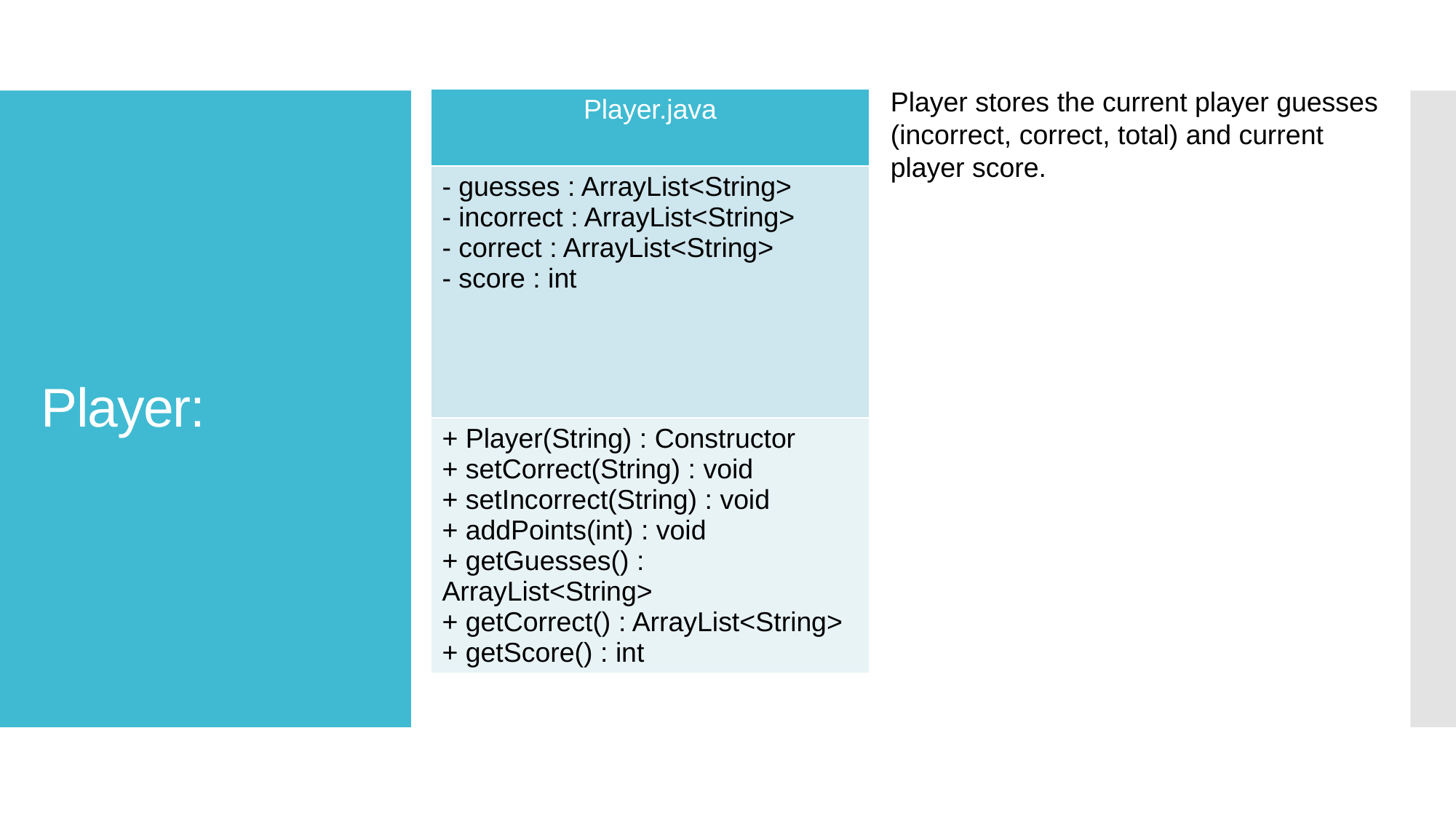

Player stores the current player guesses (incorrect, correct, total) and current player score.
| Player.java |
| --- |
| - guesses : ArrayList<String> - incorrect : ArrayList<String> - correct : ArrayList<String> - score : int |
| + Player(String) : Constructor + setCorrect(String) : void + setIncorrect(String) : void + addPoints(int) : void + getGuesses() : ArrayList<String> + getCorrect() : ArrayList<String> + getScore() : int |
# Player: